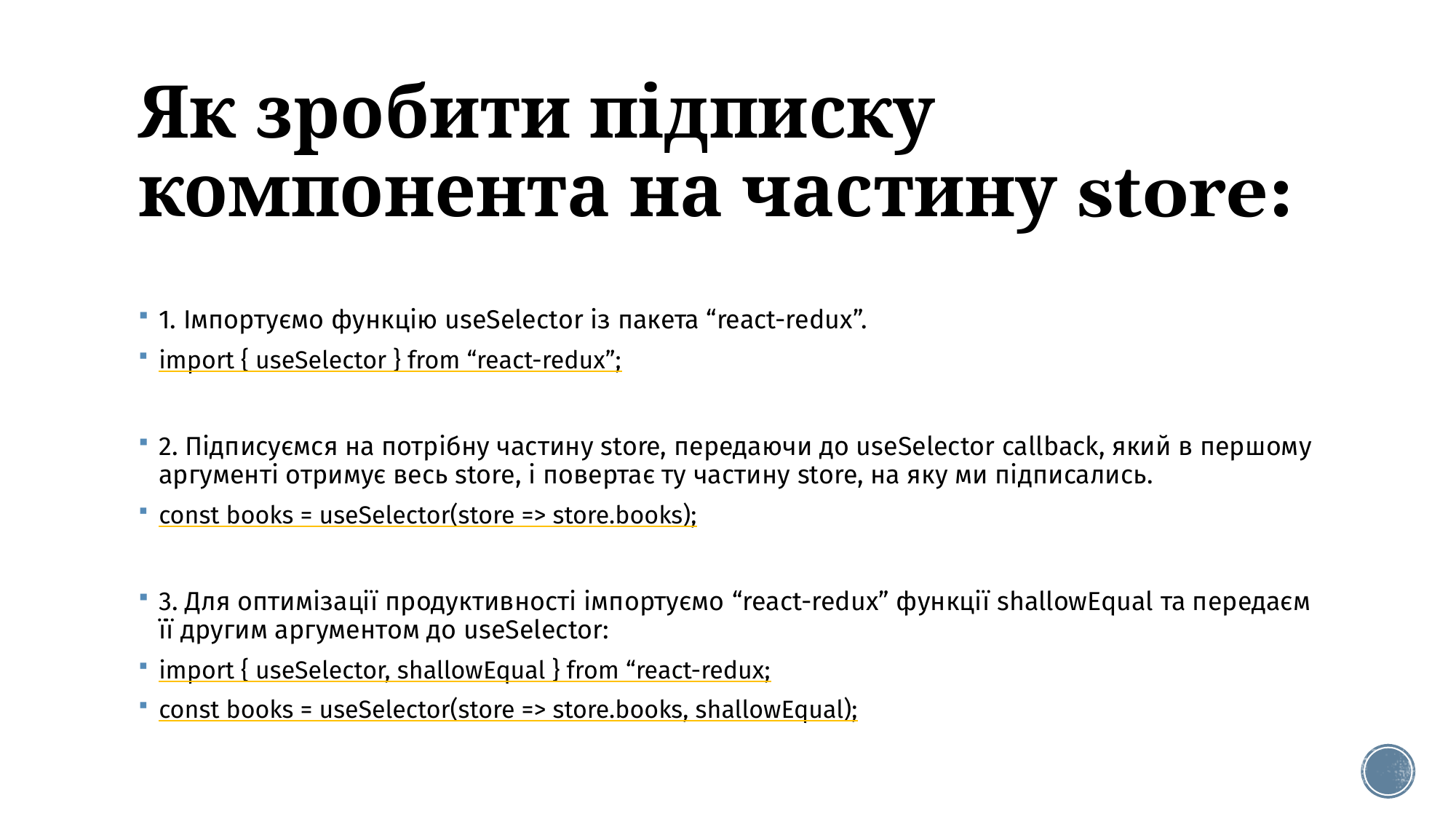

# Як зробити підписку компонента на частину store:

1. Імпортуємо функцію useSelector із пакета “react-redux”.
import { useSelector } from “react-redux”;

2. Підписуємся на потрібну частину store, передаючи до useSelector callback, який в першому аргументі отримує весь store, і повертає ту частину store, на яку ми підписались.
const books = useSelector(store => store.books);

3. Для оптимізації продуктивності імпортуємо “react-redux” функції shallowEqual та передаєм її другим аргументом до useSelector:
import { useSelector, shallowEqual } from “react-redux;
const books = useSelector(store => store.books, shallowEqual);